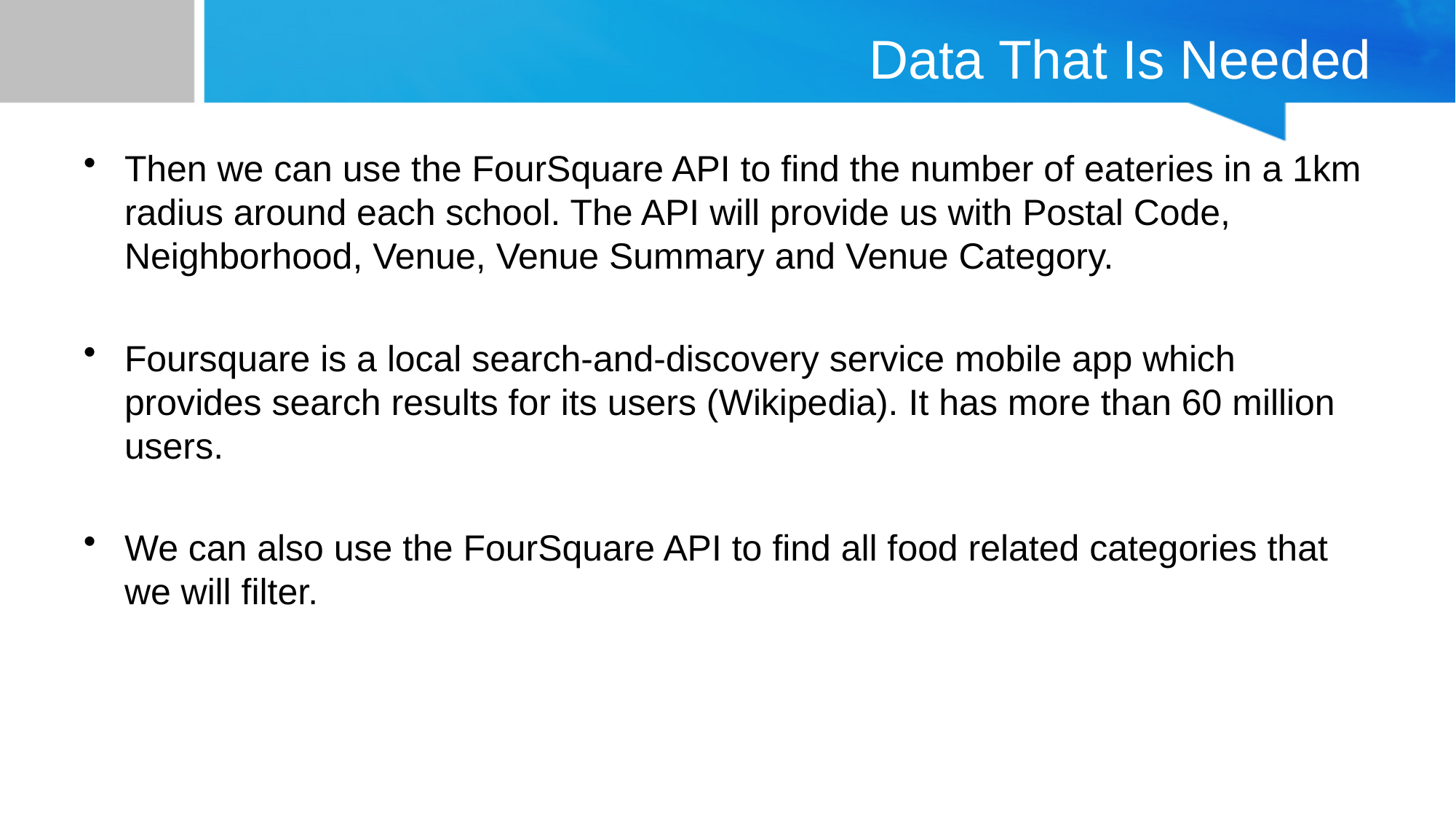

# Data That Is Needed
Then we can use the FourSquare API to find the number of eateries in a 1km radius around each school. The API will provide us with Postal Code, Neighborhood, Venue, Venue Summary and Venue Category.

Foursquare is a local search-and-discovery service mobile app which provides search results for its users (Wikipedia). It has more than 60 million users.

We can also use the FourSquare API to find all food related categories that we will filter.